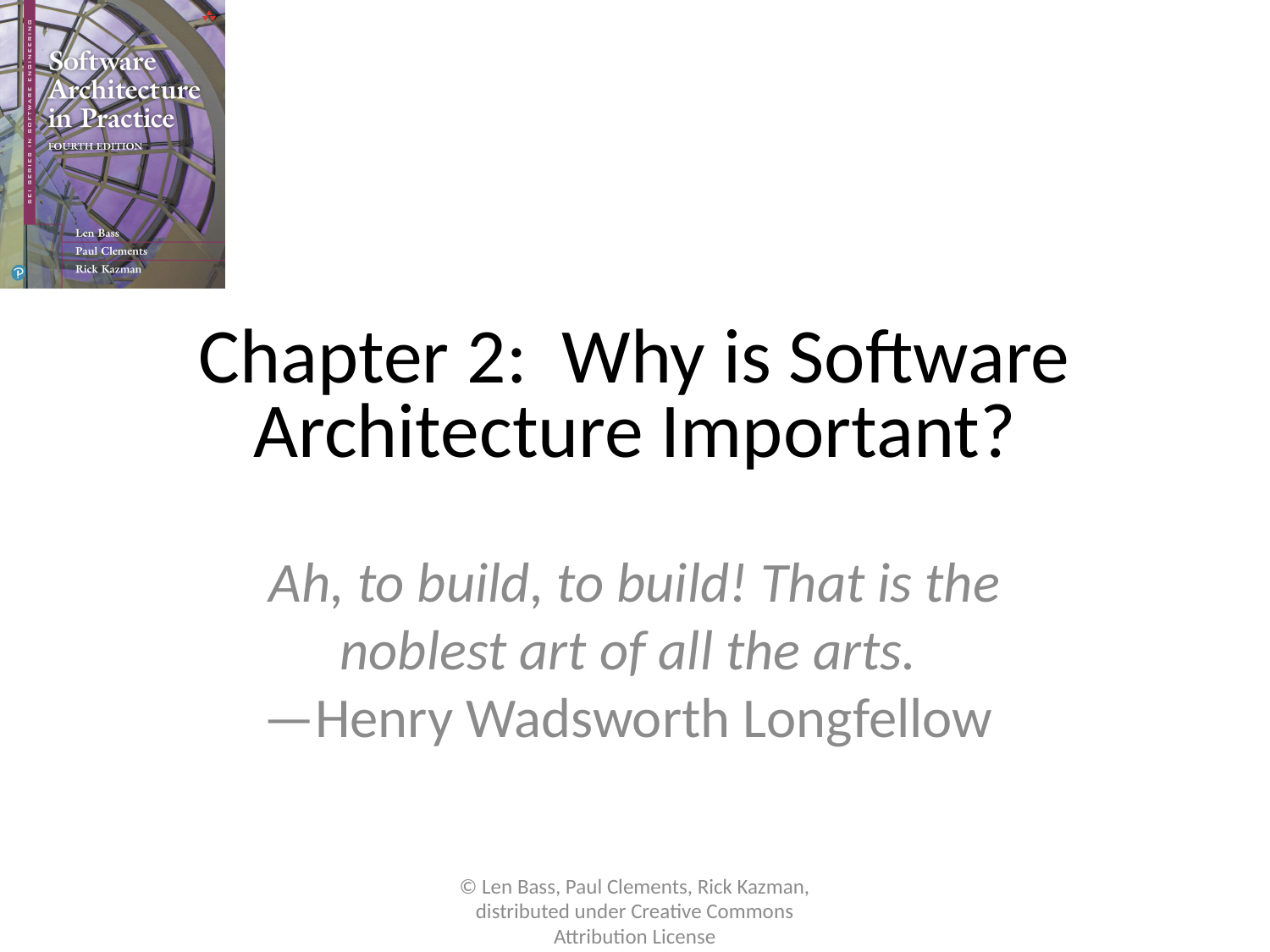

# Chapter 2:  Why is Software Architecture Important?
Ah, to build, to build! That is the noblest art of all the arts.
—Henry Wadsworth Longfellow

© Len Bass, Paul Clements, Rick Kazman, distributed under Creative Commons Attribution License